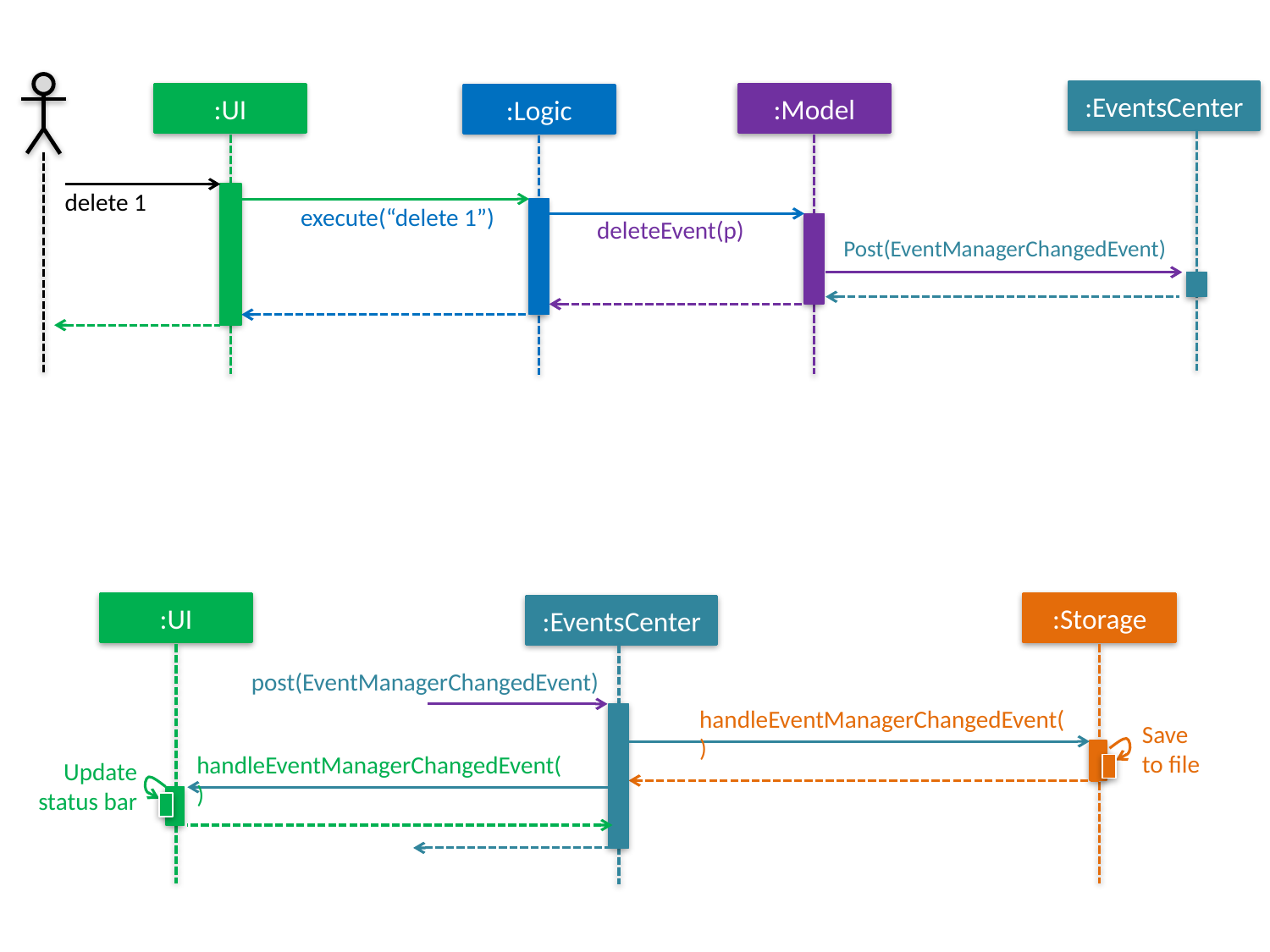

:EventsCenter
:UI
:Model
:Logic

delete 1

execute(“delete 1”)

deleteEvent(p)
Post(EventManagerChangedEvent)

:UI
:Storage
:EventsCenter
post(EventManagerChangedEvent)
handleEventManagerChangedEvent()

Save
to file

handleEventManagerChangedEvent()
Update status bar